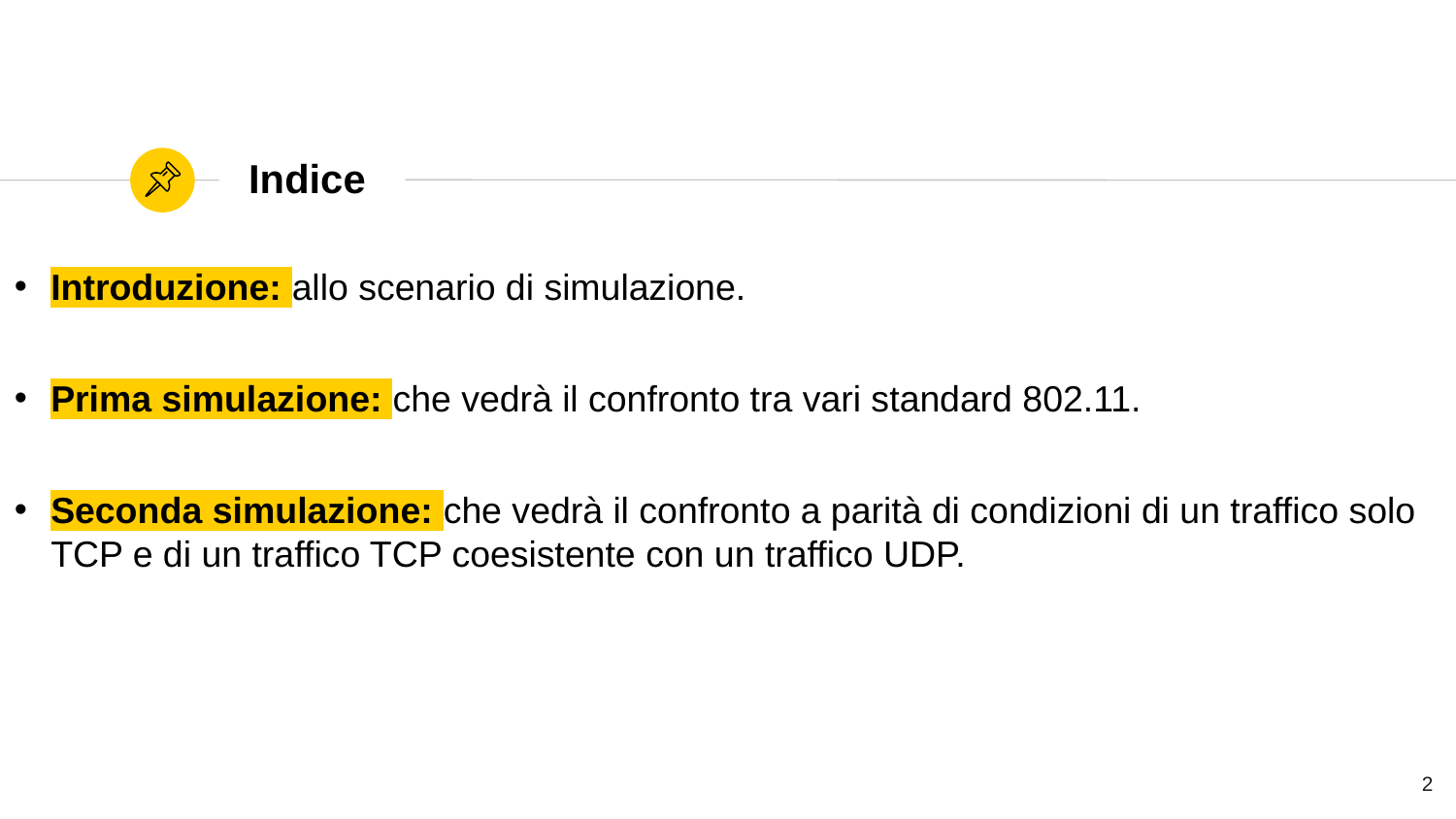

# Indice

Introduzione: allo scenario di simulazione.

Prima simulazione: che vedrà il confronto tra vari standard 802.11.

Seconda simulazione: che vedrà il confronto a parità di condizioni di un traffico solo TCP e di un traffico TCP coesistente con un traffico UDP.

2